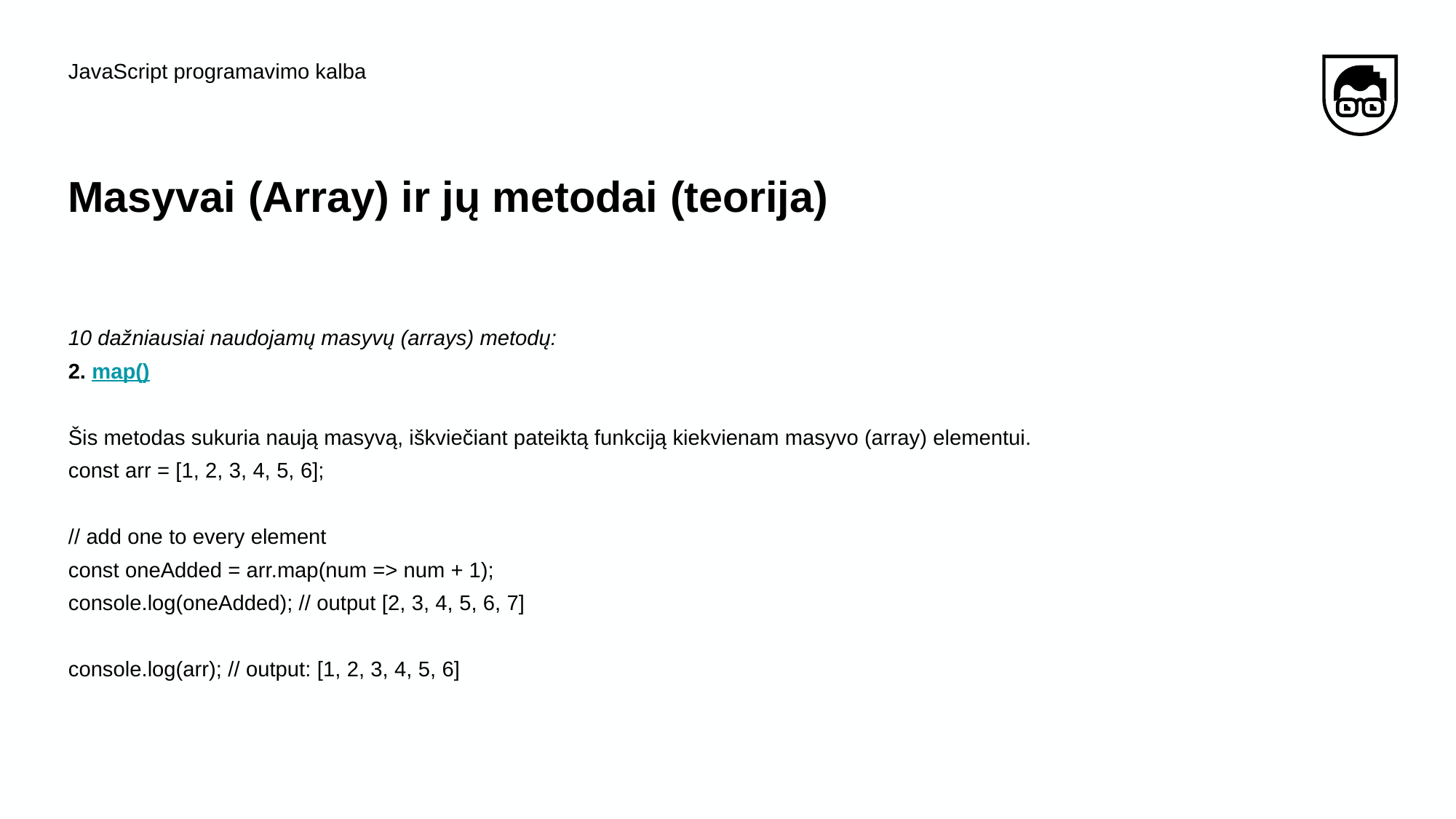

JavaScript programavimo kalba
# Masyvai​ (Array) ​ir​ ​jų​ ​metodai (teorija)
10 dažniausiai naudojamų masyvų (arrays) metodų:
2. map()

Šis metodas sukuria naują masyvą, iškviečiant pateiktą funkciją kiekvienam masyvo (array) elementui.
const arr = [1, 2, 3, 4, 5, 6];

// add one to every element
const oneAdded = arr.map(num => num + 1);
console.log(oneAdded); // output [2, 3, 4, 5, 6, 7]

console.log(arr); // output: [1, 2, 3, 4, 5, 6]